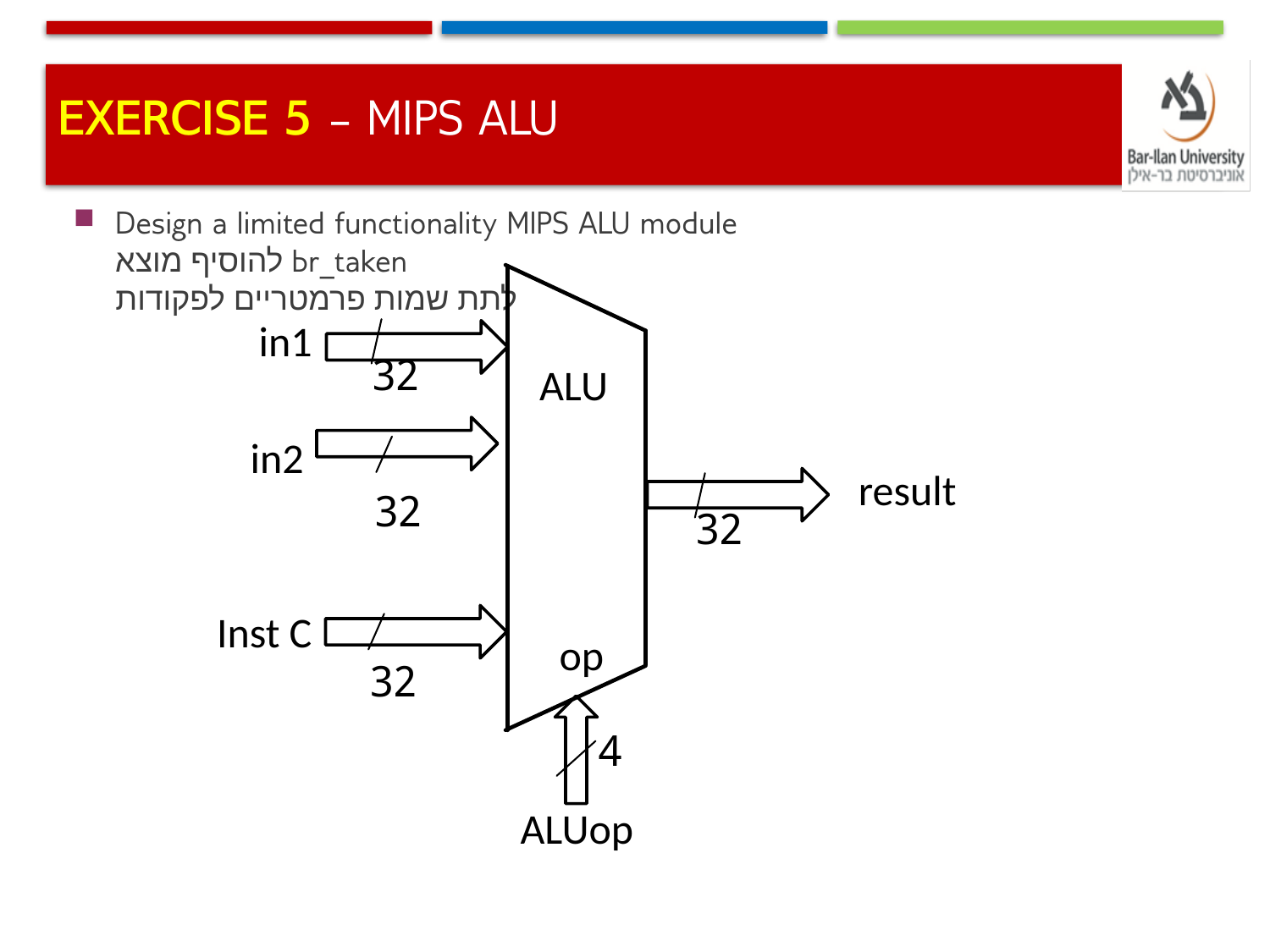

Exercise 5 – MIPS ALU
Design a limited functionality MIPS ALU module
להוסיף מוצא br_taken
לתת שמות פרמטריים לפקודות

in1

32
ALU

in2
result

32
32
Inst C

op
32
4

ALUop